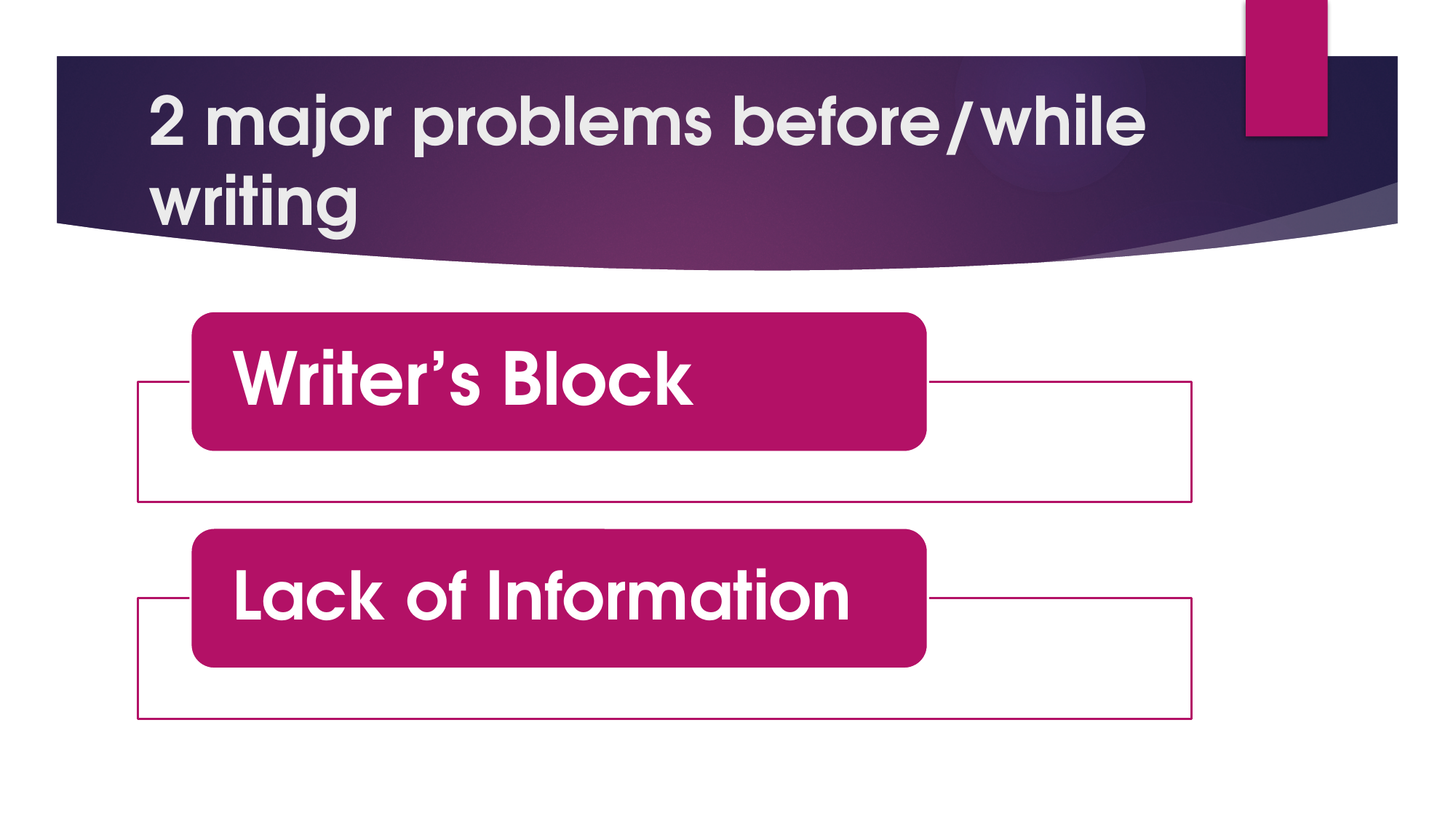

# 2 major problems before/while writing
Writer’s Block
Lack of Information